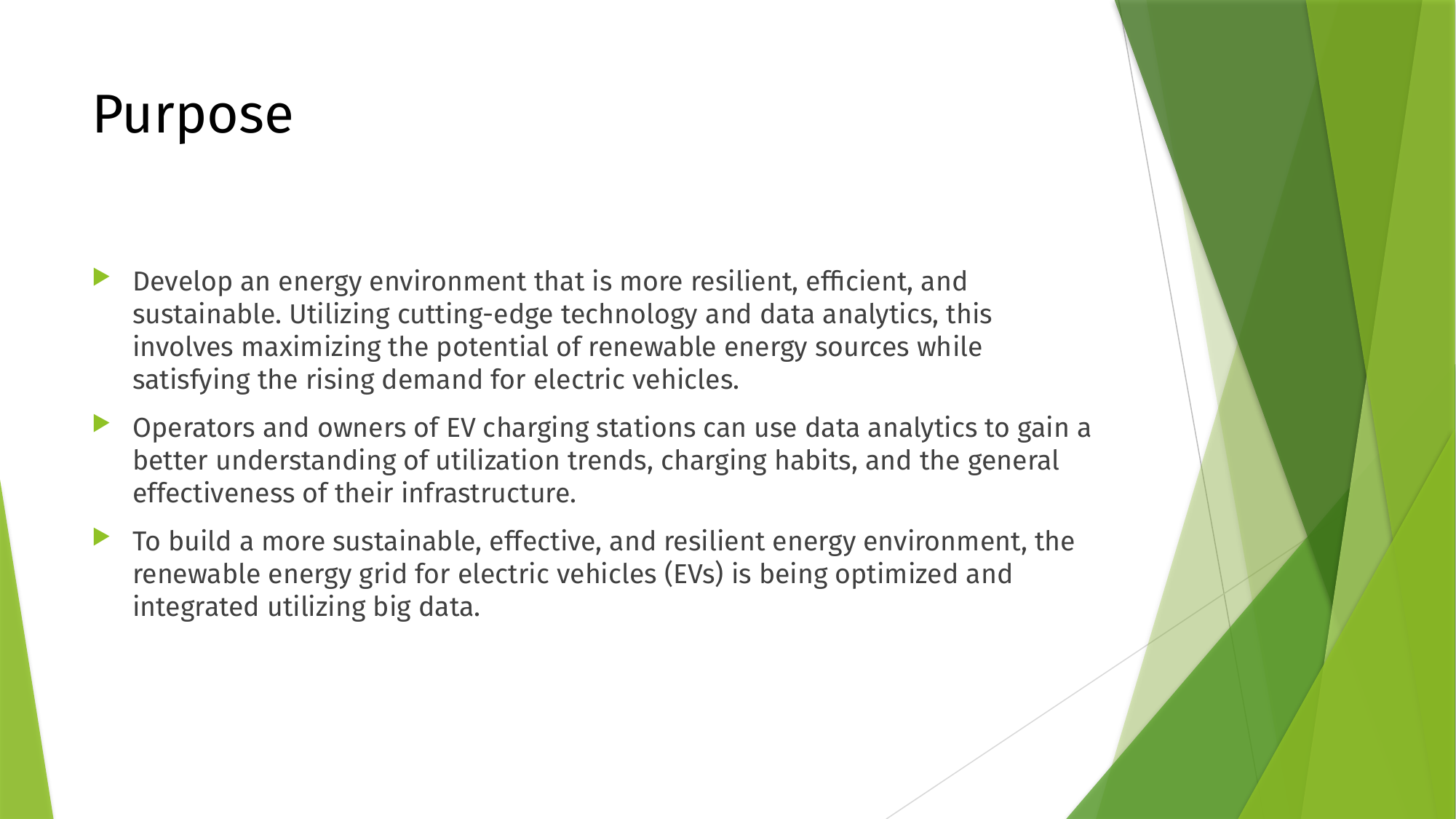

# Purpose
Develop an energy environment that is more resilient, efficient, and sustainable. Utilizing cutting-edge technology and data analytics, this involves maximizing the potential of renewable energy sources while satisfying the rising demand for electric vehicles.
Operators and owners of EV charging stations can use data analytics to gain a better understanding of utilization trends, charging habits, and the general effectiveness of their infrastructure.
To build a more sustainable, effective, and resilient energy environment, the renewable energy grid for electric vehicles (EVs) is being optimized and integrated utilizing big data.